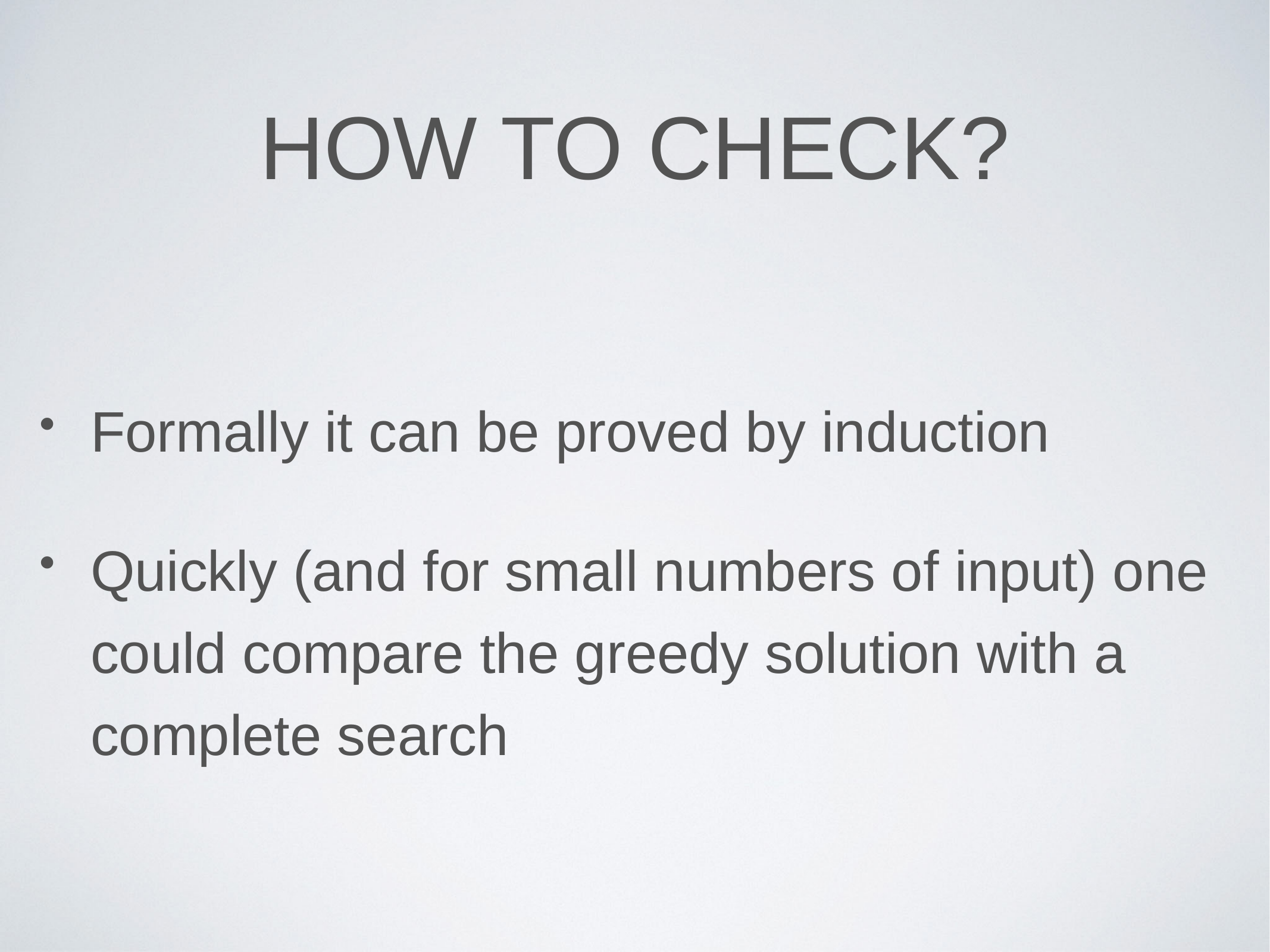

# How to Check?
Formally it can be proved by induction
Quickly (and for small numbers of input) one could compare the greedy solution with a complete search